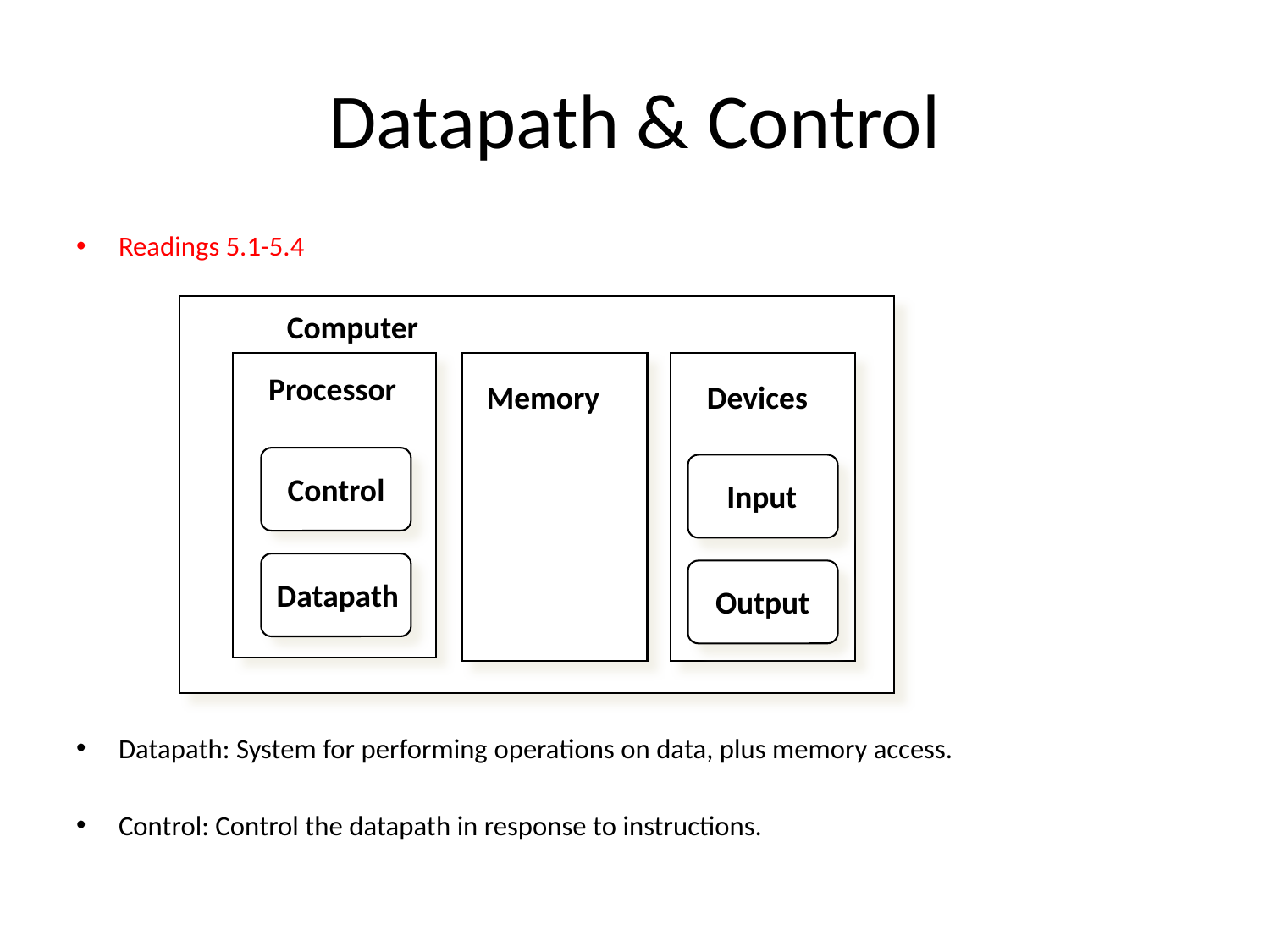

# Datapath & Control
Readings 5.1-5.4

Datapath: System for performing operations on data, plus memory access.

Control: Control the datapath in response to instructions.

Computer

 Processor
Memory
Devices

Control
Input

Datapath
Output